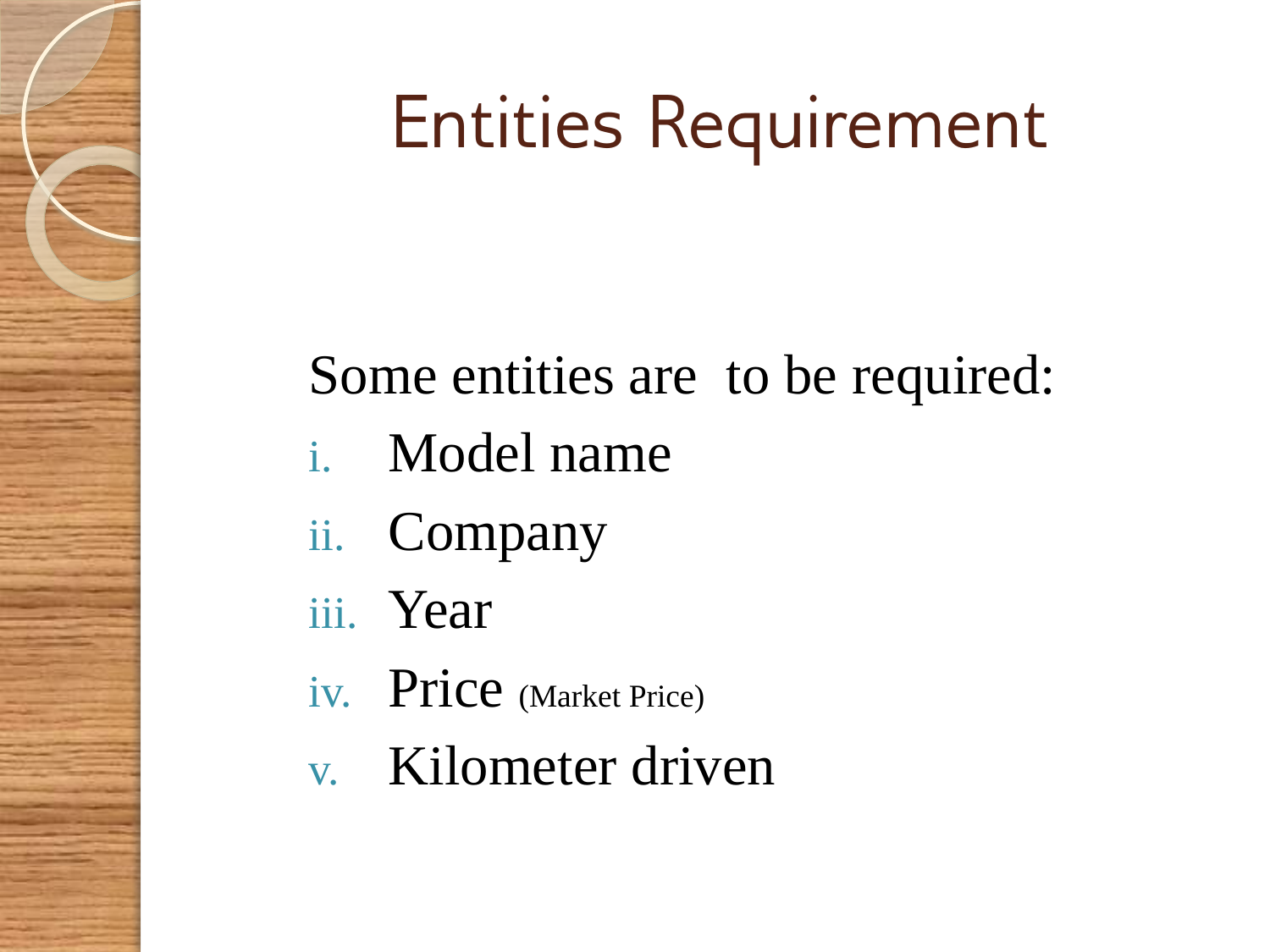

# Entities Requirement
Some entities are  to be required:
Model name
Company
Year
Price (Market Price)
Kilometer driven